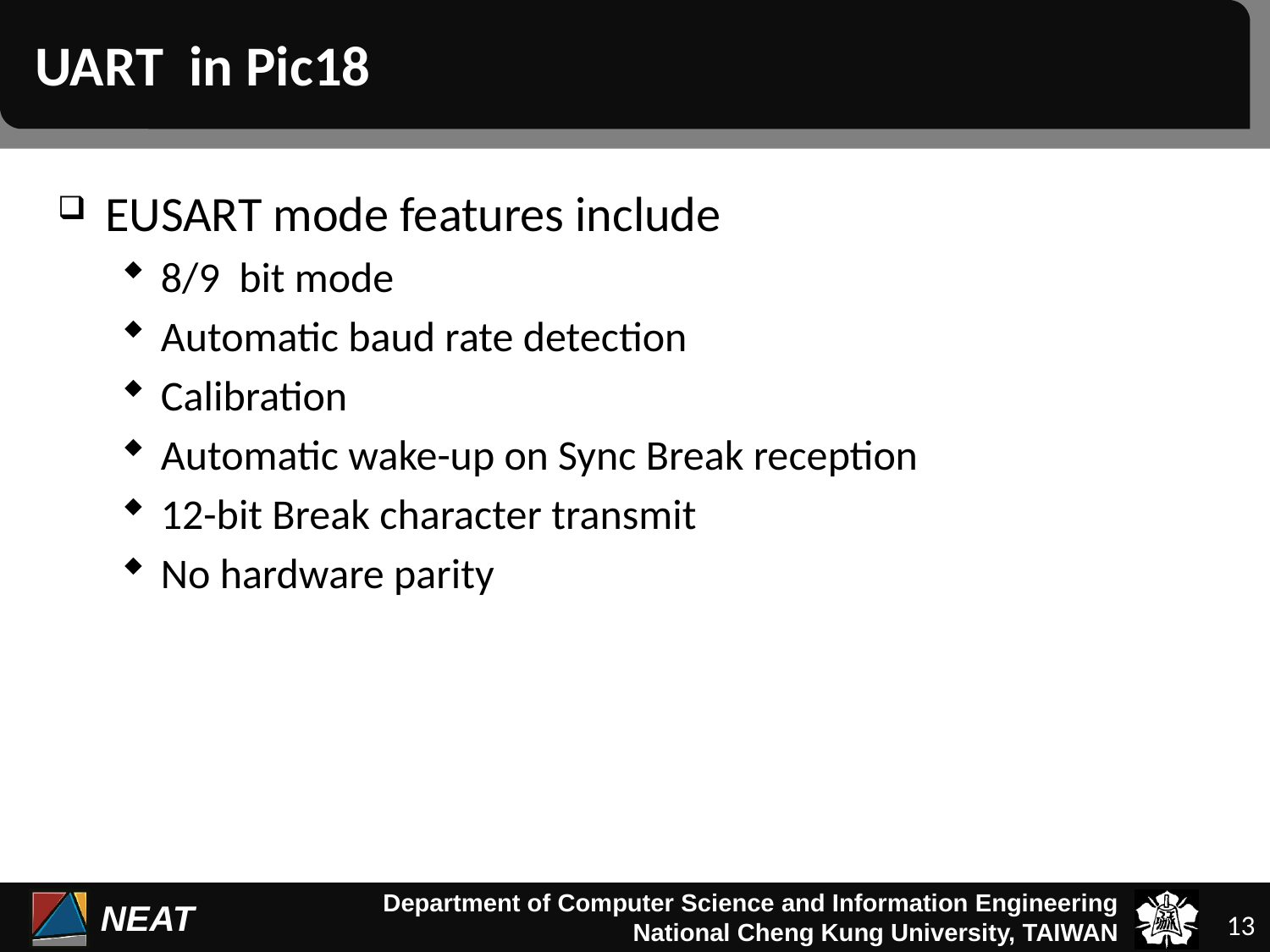

# UART  in Pic18
EUSART mode features include
8/9  bit mode
Automatic baud rate detection
Calibration
Automatic wake-up on Sync Break reception
12-bit Break character transmit
No hardware parity